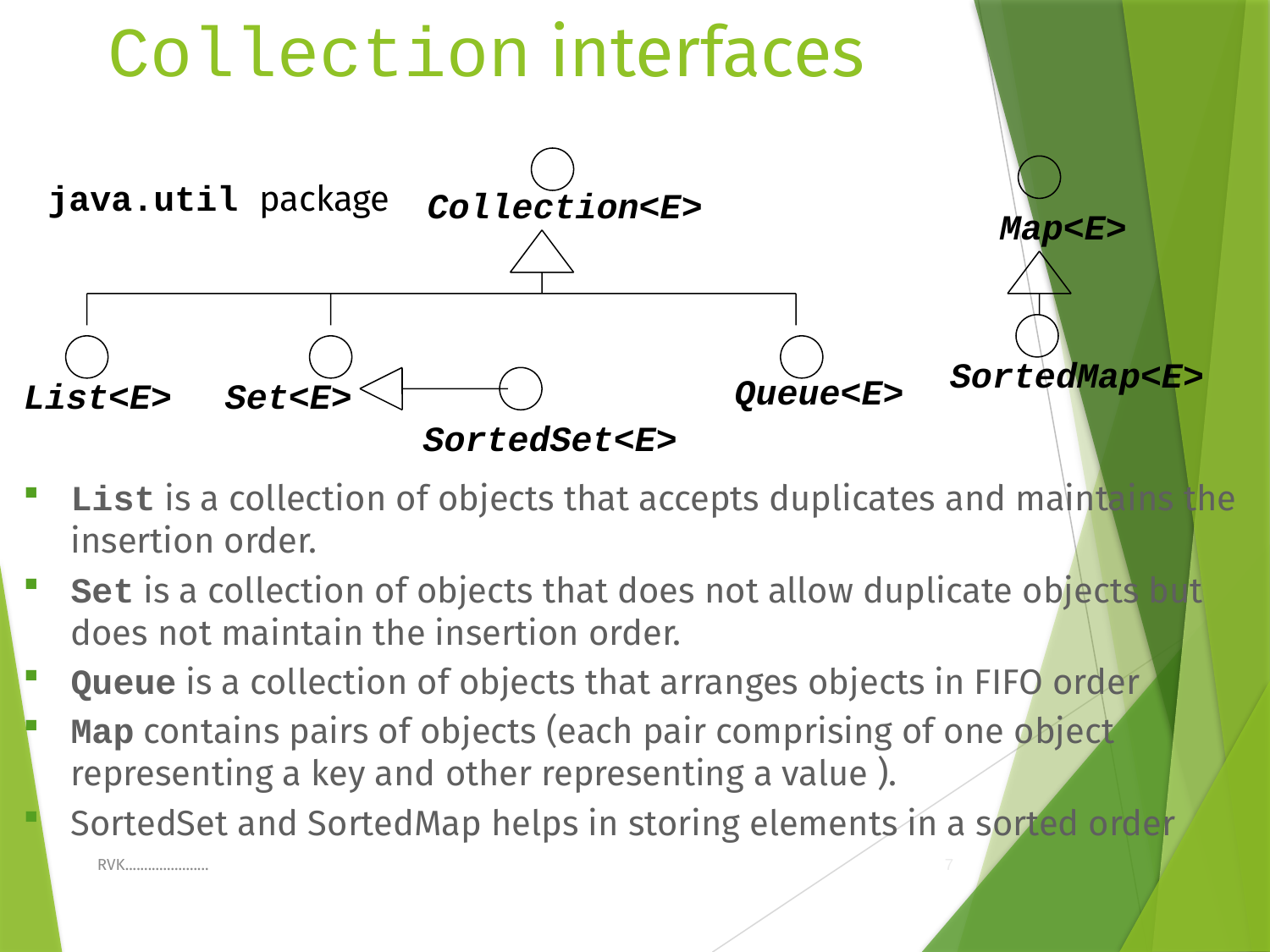

# Collection interfaces

java.util package
Collection<E>
Map<E>

SortedMap<E>
Queue<E>
List<E>
Set<E>

SortedSet<E>
List is a collection of objects that accepts duplicates and maintains the insertion order.
Set is a collection of objects that does not allow duplicate objects but does not maintain the insertion order.
Queue is a collection of objects that arranges objects in FIFO order
Map contains pairs of objects (each pair comprising of one object representing a key and other representing a value ).
SortedSet and SortedMap helps in storing elements in a sorted order
RVK......................
7